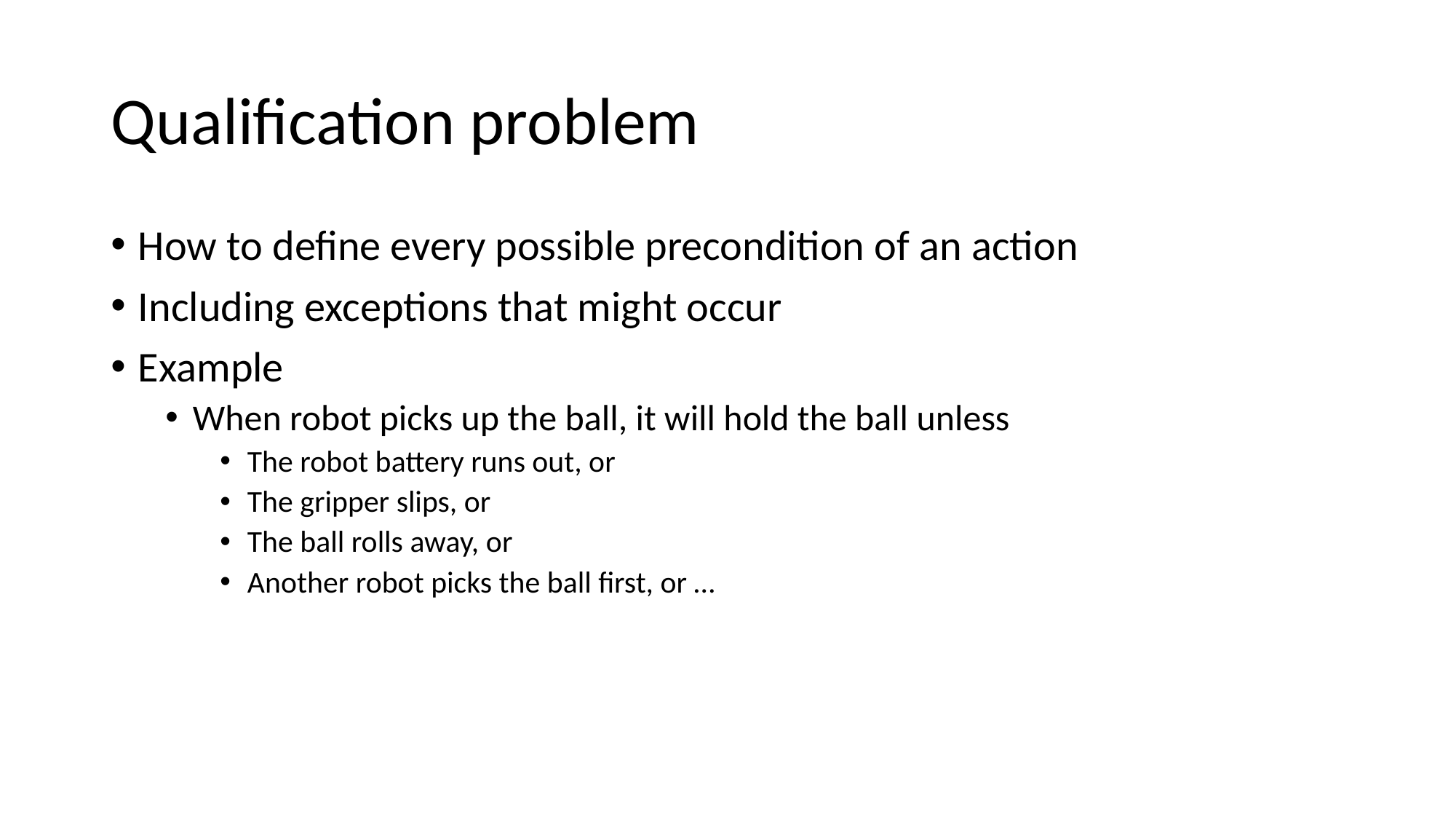

# Qualification problem
How to define every possible precondition of an action
Including exceptions that might occur
Example
When robot picks up the ball, it will hold the ball unless
The robot battery runs out, or
The gripper slips, or
The ball rolls away, or
Another robot picks the ball first, or …